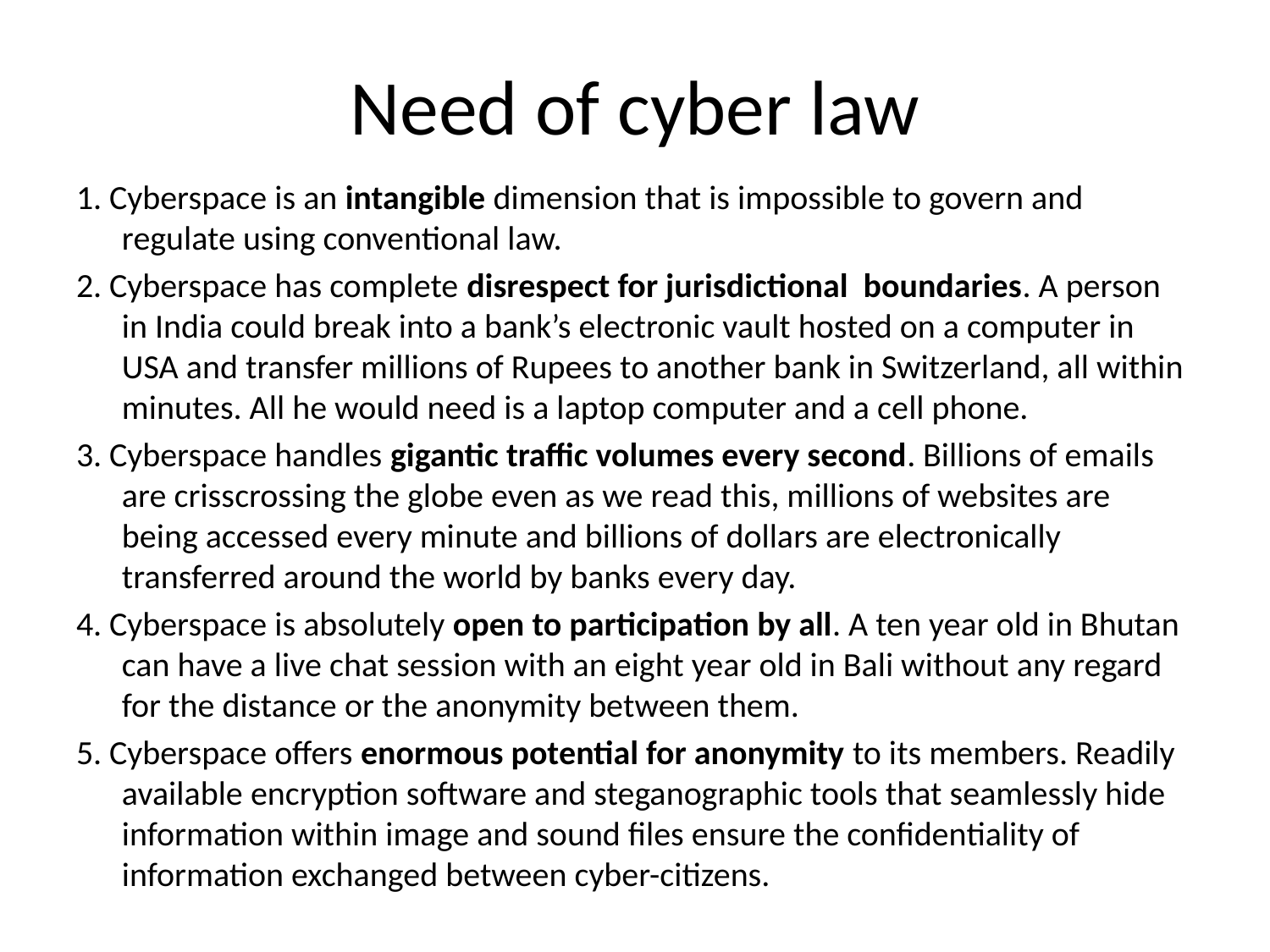

# Need of cyber law
1. Cyberspace is an intangible dimension that is impossible to govern and regulate using conventional law.
2. Cyberspace has complete disrespect for jurisdictional  boundaries. A person in India could break into a bank’s electronic vault hosted on a computer in USA and transfer millions of Rupees to another bank in Switzerland, all within minutes. All he would need is a laptop computer and a cell phone.
3. Cyberspace handles gigantic traffic volumes every second. Billions of emails are crisscrossing the globe even as we read this, millions of websites are being accessed every minute and billions of dollars are electronically transferred around the world by banks every day.
4. Cyberspace is absolutely open to participation by all. A ten year old in Bhutan can have a live chat session with an eight year old in Bali without any regard for the distance or the anonymity between them.
5. Cyberspace offers enormous potential for anonymity to its members. Readily available encryption software and steganographic tools that seamlessly hide information within image and sound files ensure the confidentiality of information exchanged between cyber-citizens.